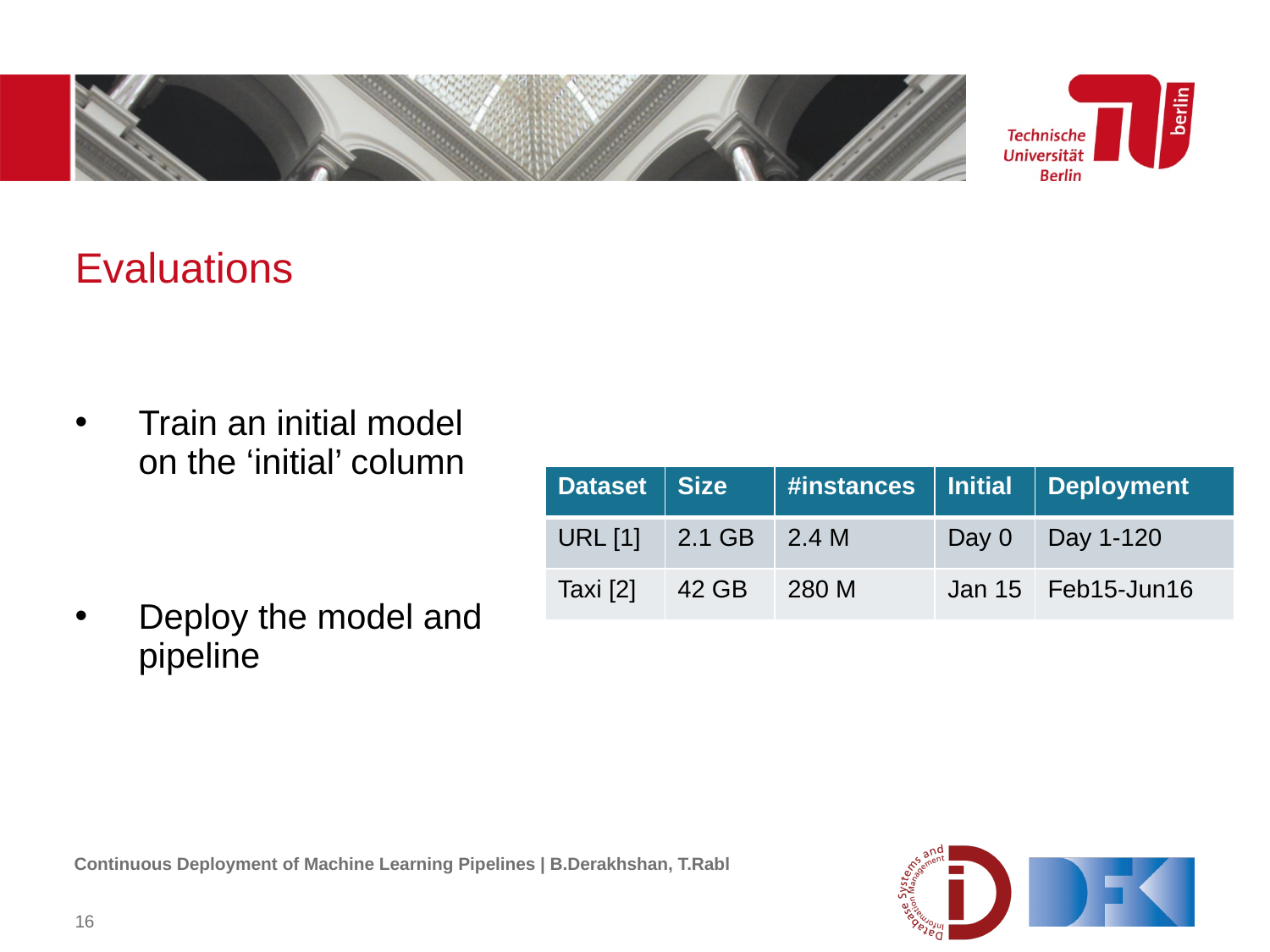

# Evaluations

Train an initial model on the ‘initial’ column

Deploy the model and pipeline

| Dataset | Size | #instances | Initial | Deployment |
| --- | --- | --- | --- | --- |
| URL [1] | 2.1 GB | 2.4 M | Day 0 | Day 1-120 |
| Taxi [2] | 42 GB | 280 M | Jan 15 | Feb15-Jun16 |
Continuous Deployment of Machine Learning Pipelines | B.Derakhshan, T.Rabl
16